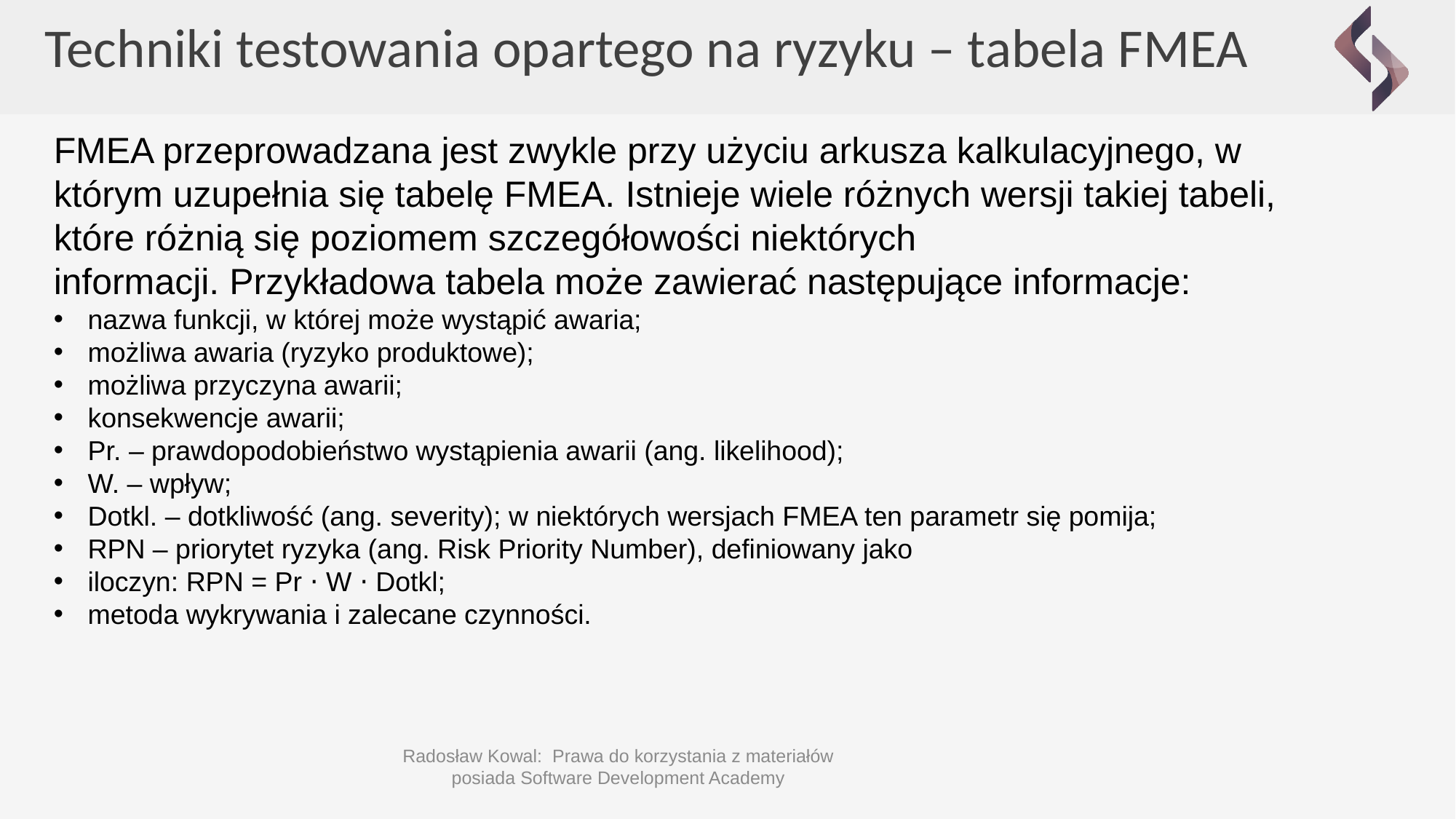

Techniki testowania opartego na ryzyku – tabela FMEA
FMEA przeprowadzana jest zwykle przy użyciu arkusza kalkulacyjnego, w którym uzupełnia się tabelę FMEA. Istnieje wiele różnych wersji takiej tabeli, które różnią się poziomem szczegółowości niektórych
informacji. Przykładowa tabela może zawierać następujące informacje:
nazwa funkcji, w której może wystąpić awaria;
możliwa awaria (ryzyko produktowe);
możliwa przyczyna awarii;
konsekwencje awarii;
Pr. – prawdopodobieństwo wystąpienia awarii (ang. likelihood);
W. – wpływ;
Dotkl. – dotkliwość (ang. severity); w niektórych wersjach FMEA ten parametr się pomija;
RPN – priorytet ryzyka (ang. Risk Priority Number), definiowany jako
iloczyn: RPN = Pr ⋅ W ⋅ Dotkl;
metoda wykrywania i zalecane czynności.
Radosław Kowal:  Prawa do korzystania z materiałów posiada Software Development Academy